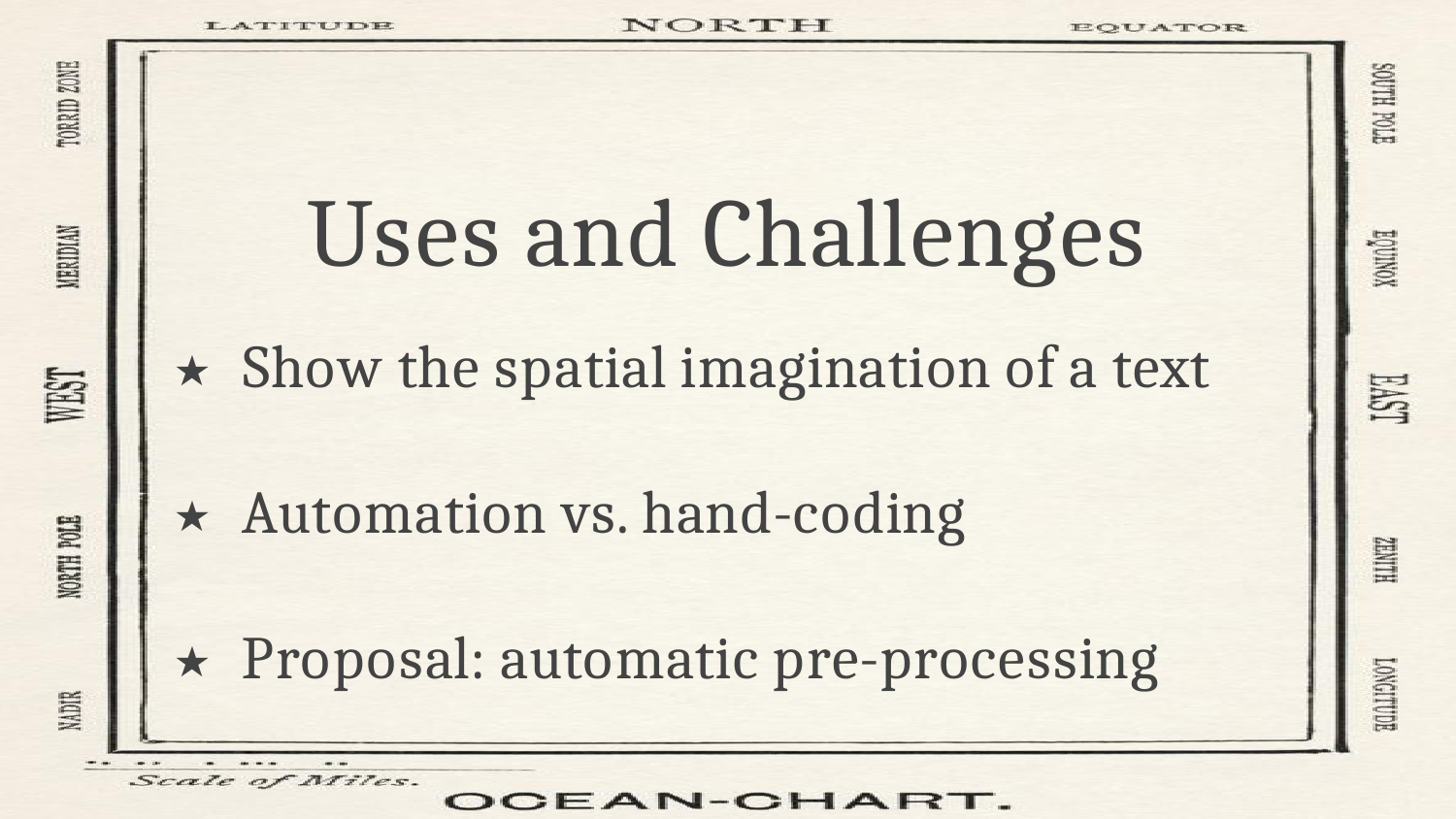

Uses and Challenges
# Show the spatial imagination of a text
Automation vs. hand-coding
Proposal: automatic pre-processing